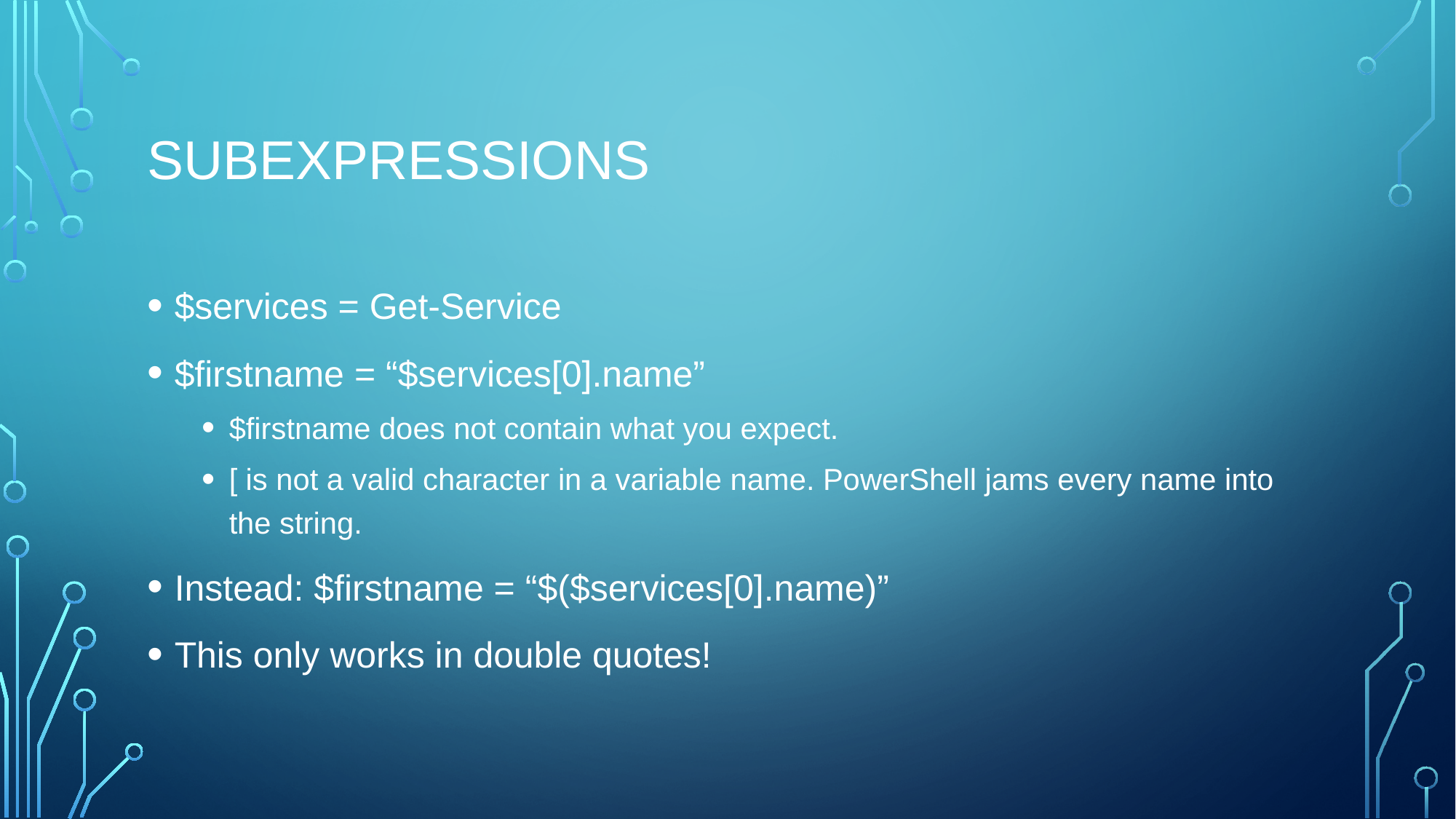

# Subexpressions
$services = Get-Service
$firstname = “$services[0].name”
$firstname does not contain what you expect.
[ is not a valid character in a variable name. PowerShell jams every name into the string.
Instead: $firstname = “$($services[0].name)”
This only works in double quotes!